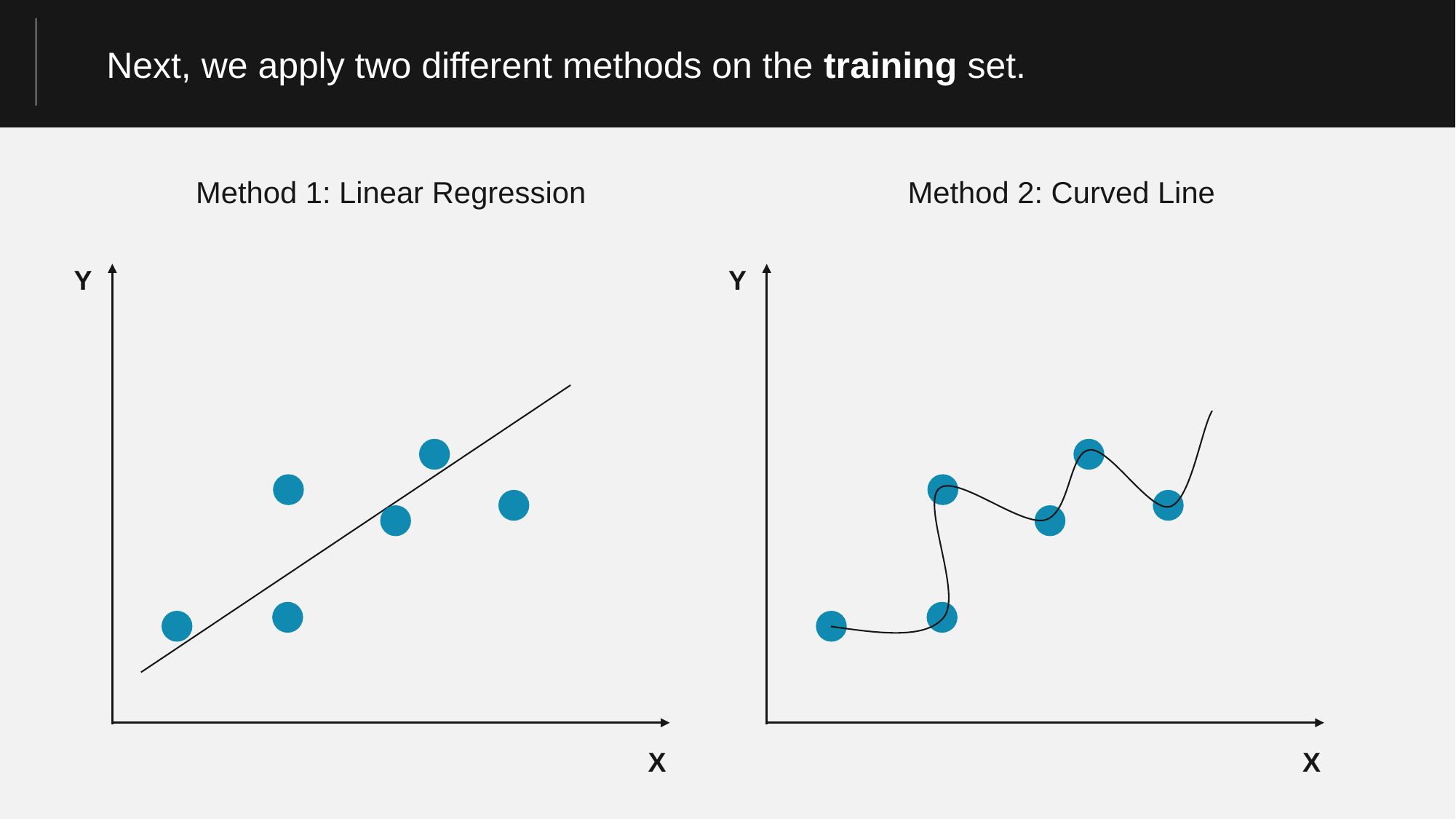

Next, we apply two different methods on the training set.
Method 1: Linear Regression
Method 2: Curved Line
Y
Y

X
X